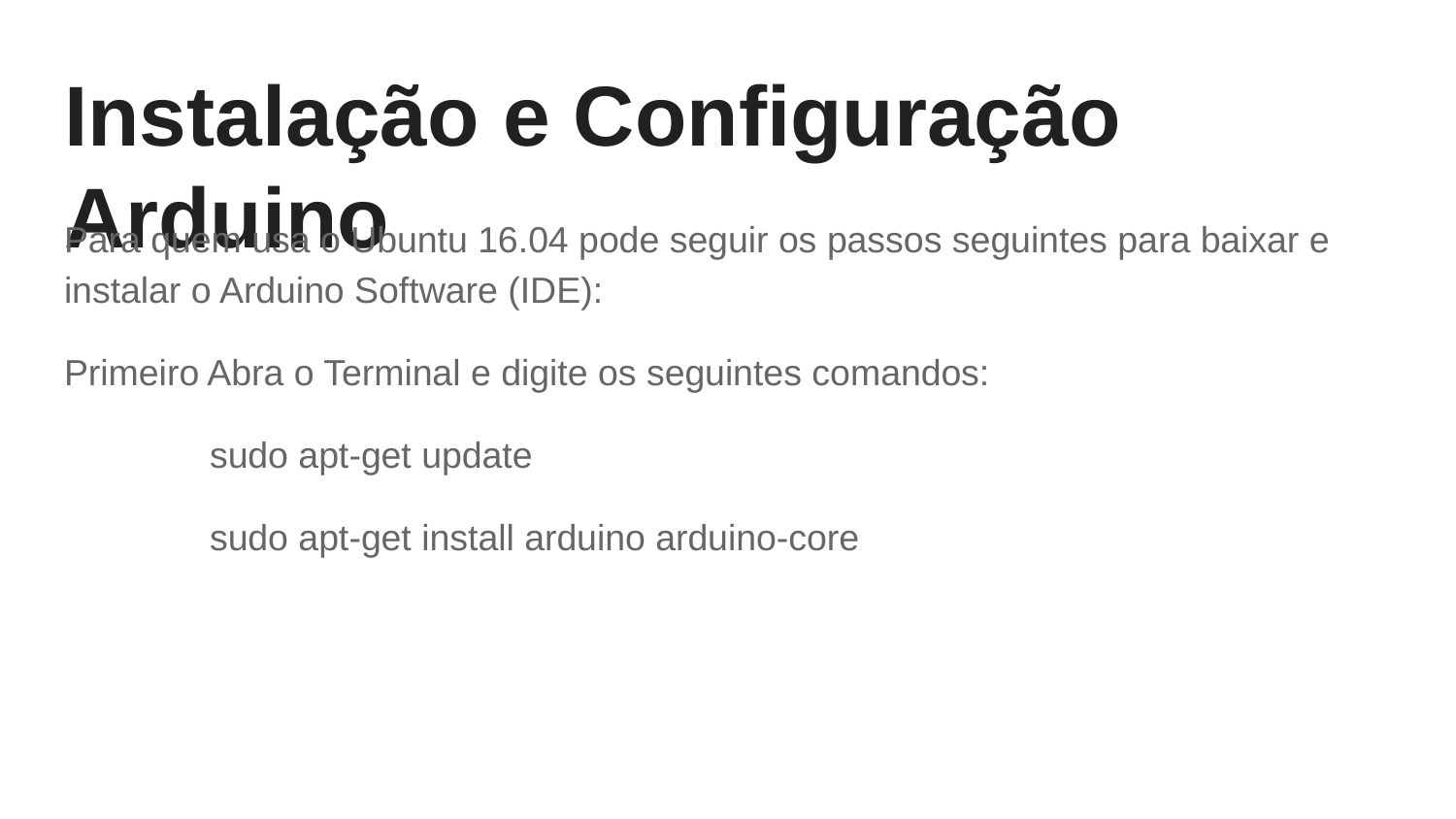

# Instalação e Configuração Arduino
Para quem usa o Ubuntu 16.04 pode seguir os passos seguintes para baixar e instalar o Arduino Software (IDE):
Primeiro Abra o Terminal e digite os seguintes comandos:
	sudo apt-get update
	sudo apt-get install arduino arduino-core